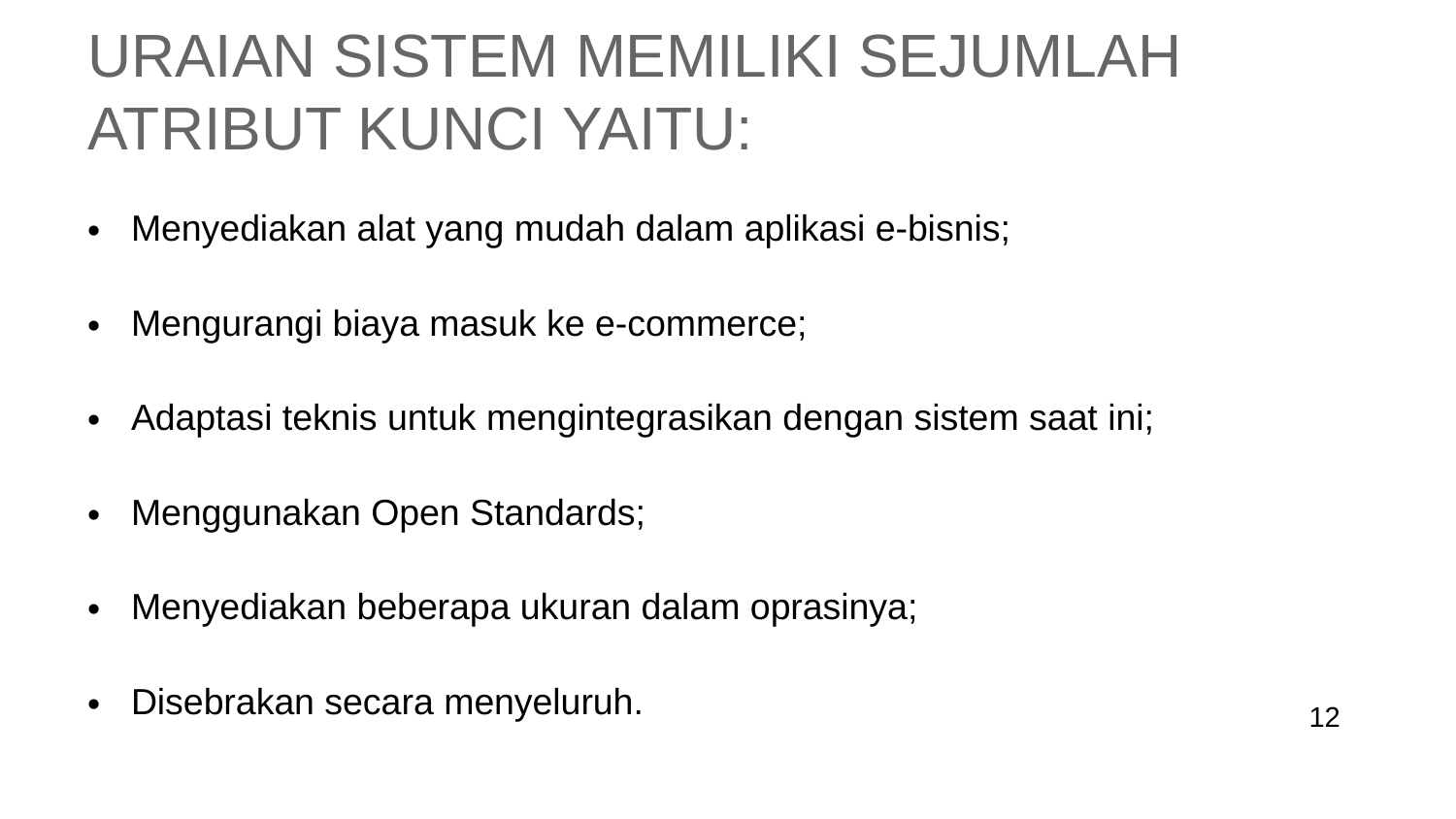

# Uraian sistem memiliki sejumlah atribut kunci yaitu:
Menyediakan alat yang mudah dalam aplikasi e-bisnis;
Mengurangi biaya masuk ke e-commerce;
Adaptasi teknis untuk mengintegrasikan dengan sistem saat ini;
Menggunakan Open Standards;
Menyediakan beberapa ukuran dalam oprasinya;
Disebrakan secara menyeluruh.

12